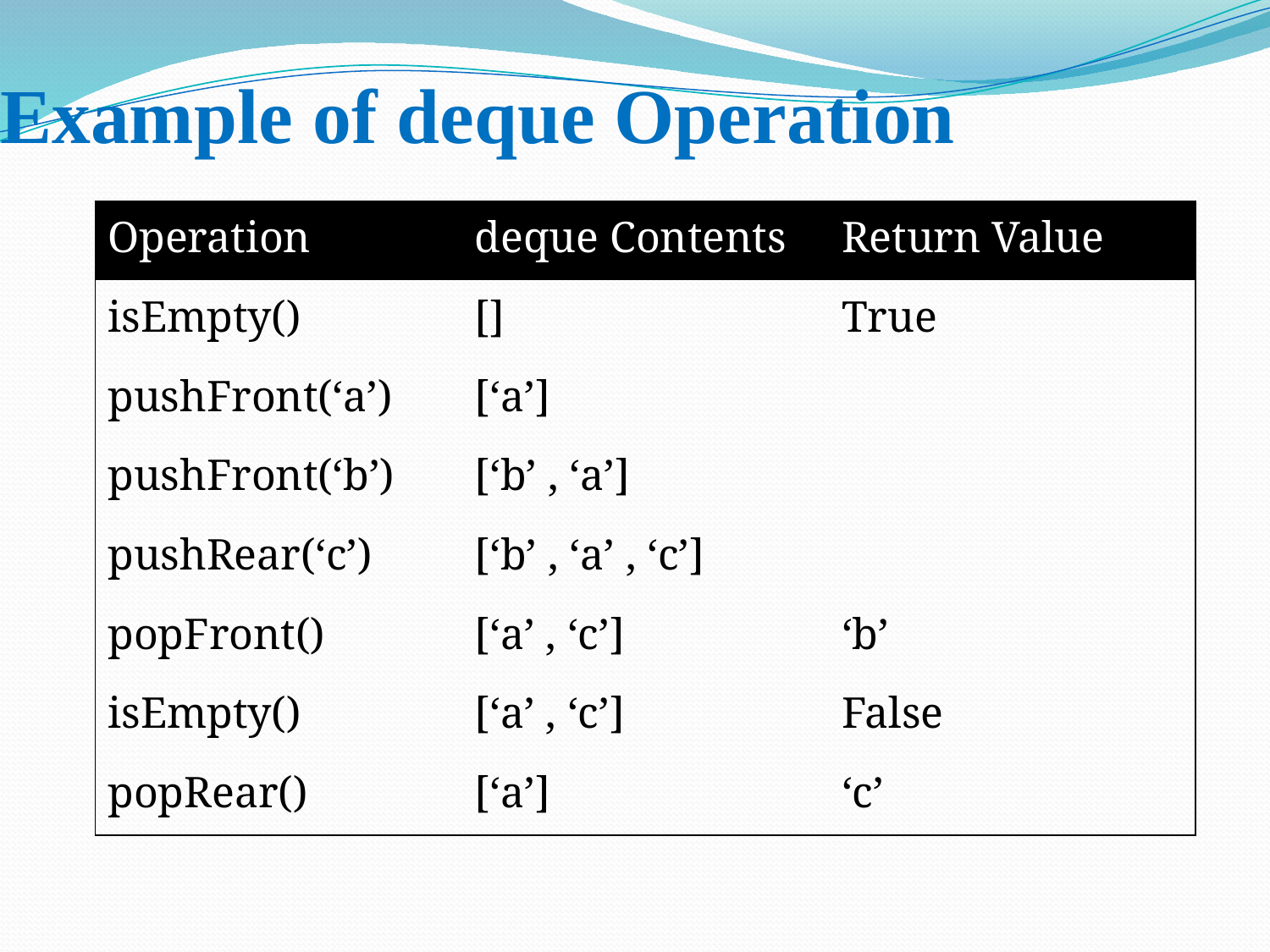

# Example of deque Operation
| Operation | deque Contents | Return Value |
| --- | --- | --- |
| isEmpty() | [] | True |
| pushFront(‘a’) | [‘a’] |  |
| pushFront(‘b’) | [‘b’ , ‘a’] |  |
| pushRear(‘c’) | [‘b’ , ‘a’ , ‘c’] |  |
| popFront() | [‘a’ , ‘c’] | ‘b’ |
| isEmpty() | [‘a’ , ‘c’] | False |
| popRear() | [‘a’] | ‘c’ |